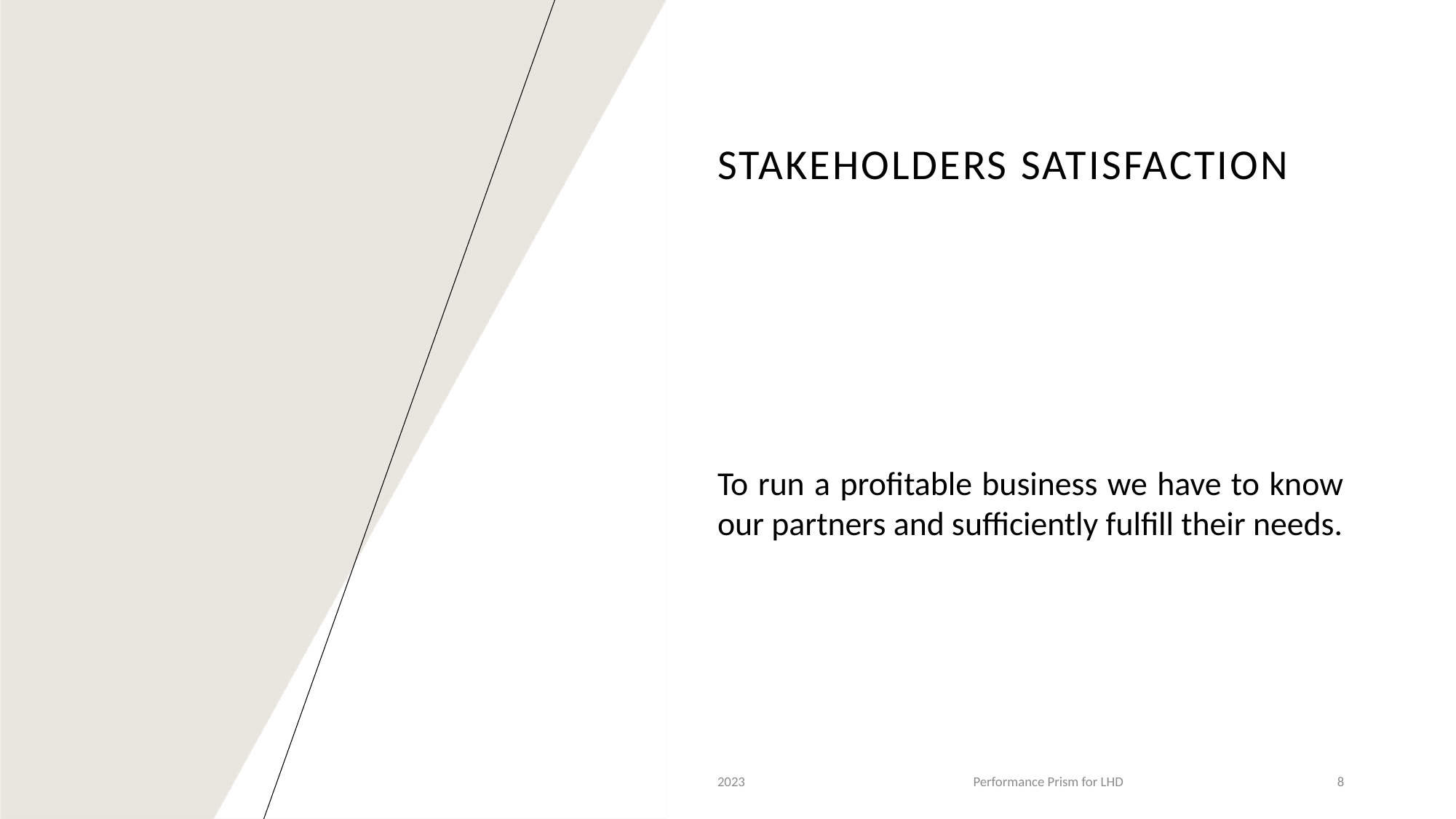

# Stakeholders SAtisfaction
To run a profitable business we have to know our partners and sufficiently fulfill their needs.
2023
Performance Prism for LHD
8